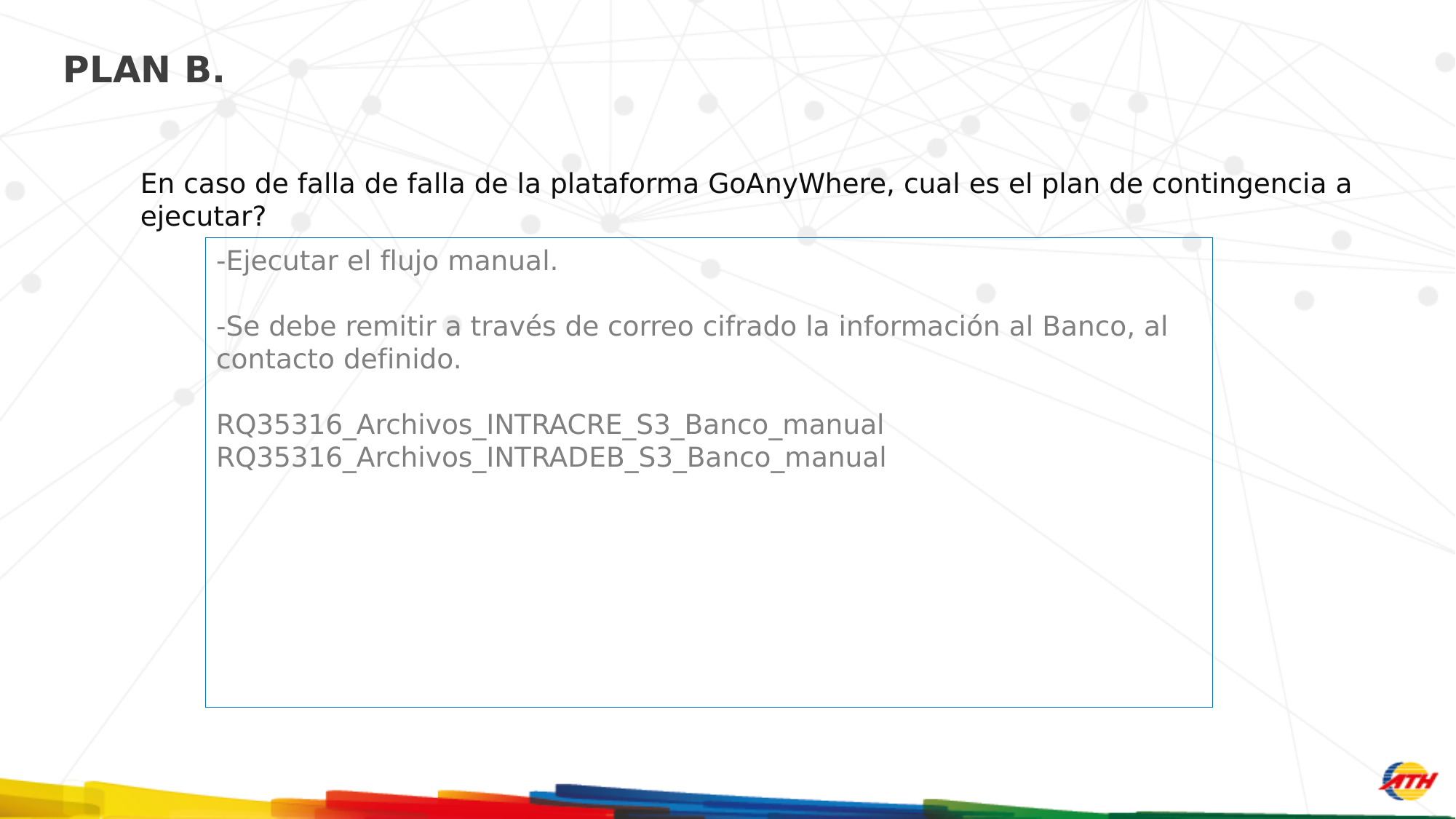

PLAN B.
En caso de falla de falla de la plataforma GoAnyWhere, cual es el plan de contingencia a ejecutar?
-Ejecutar el flujo manual.

-Se debe remitir a través de correo cifrado la información al Banco, al contacto definido.

RQ35316_Archivos_INTRACRE_S3_Banco_manual
RQ35316_Archivos_INTRADEB_S3_Banco_manual